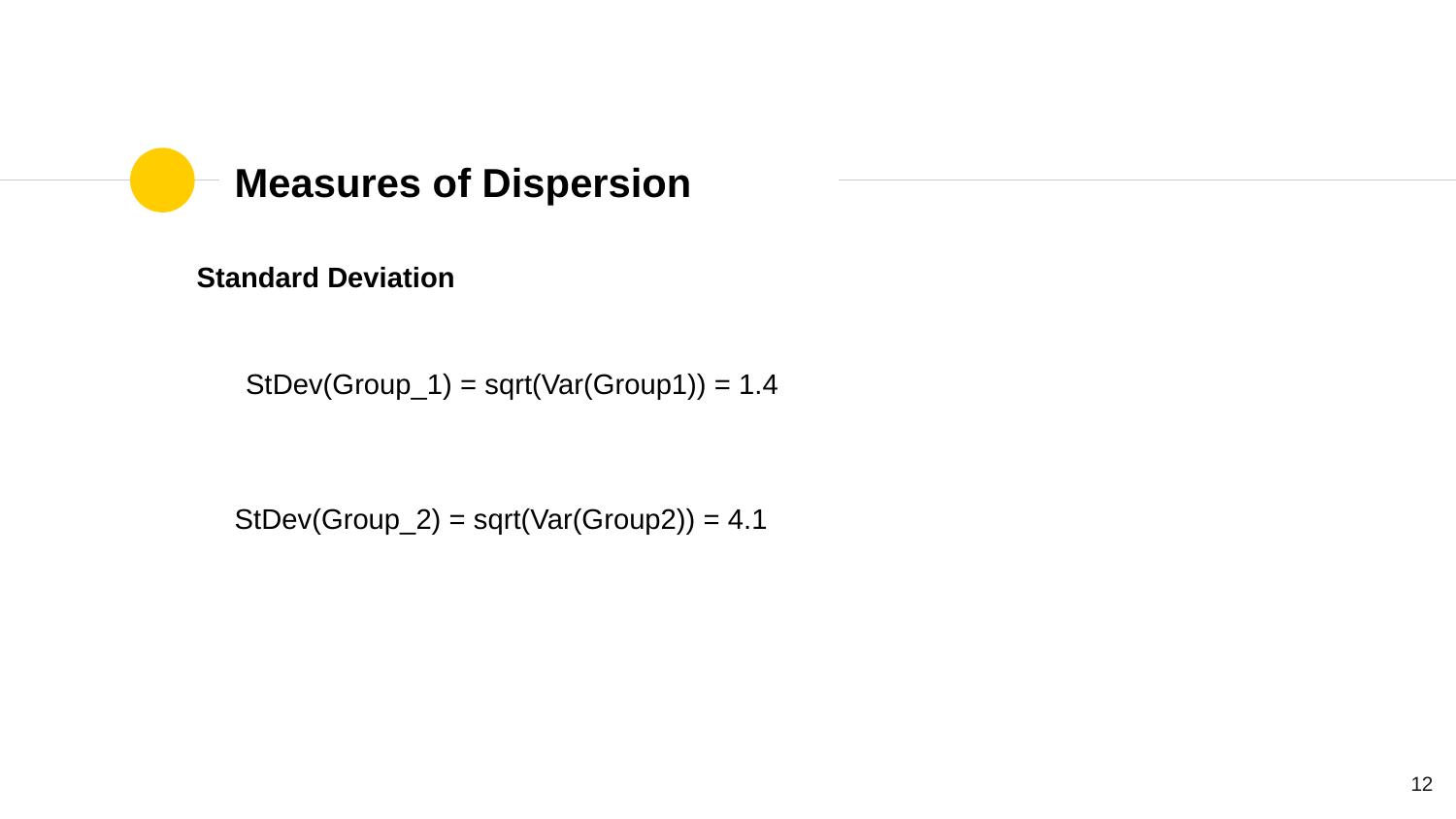

# Measures of Dispersion
Standard Deviation

StDev(Group_1) = sqrt(Var(Group1)) = 1.4
StDev(Group_2) = sqrt(Var(Group2)) = 4.1
12